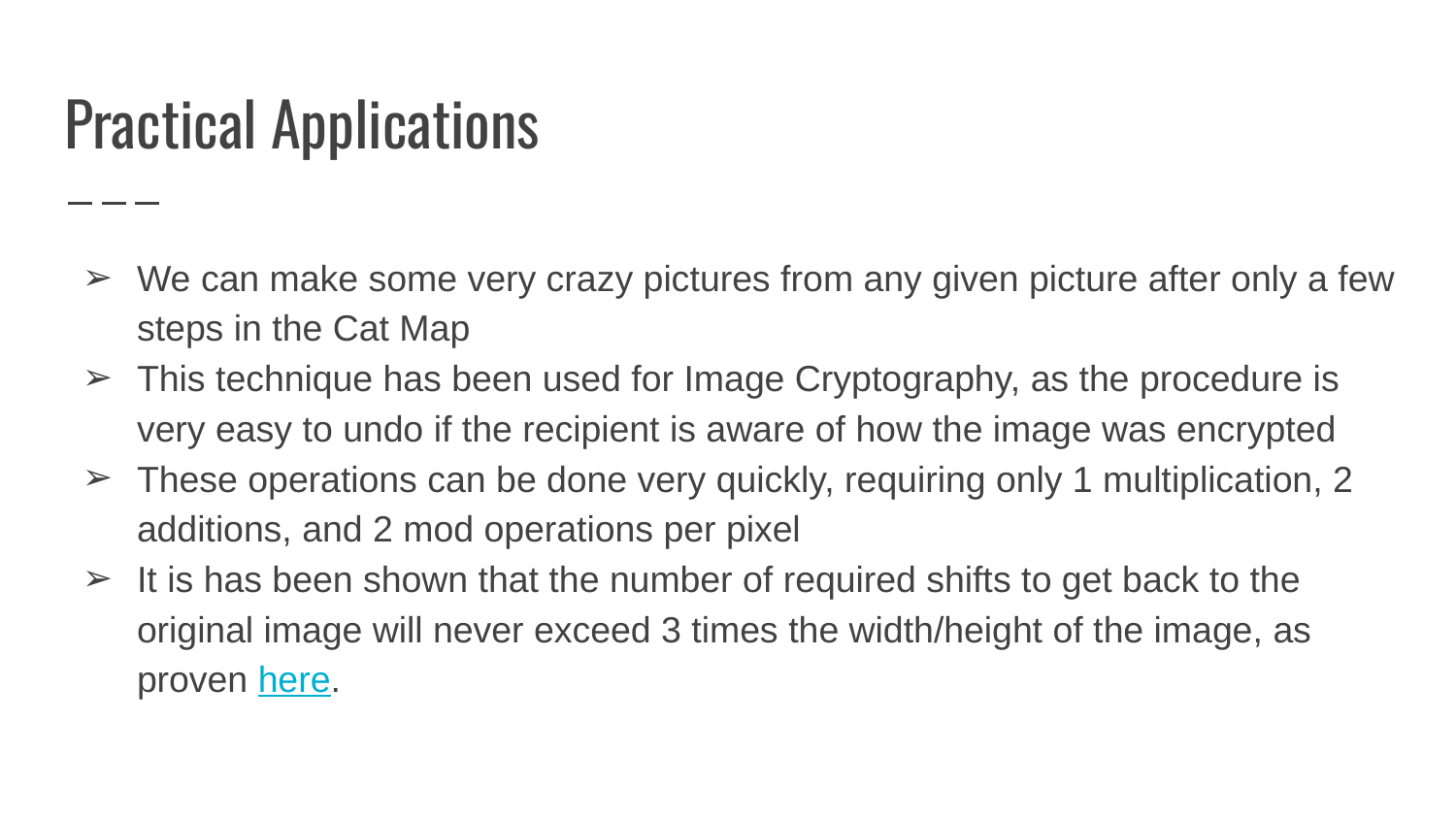

# Practical Applications
We can make some very crazy pictures from any given picture after only a few steps in the Cat Map
This technique has been used for Image Cryptography, as the procedure is very easy to undo if the recipient is aware of how the image was encrypted
These operations can be done very quickly, requiring only 1 multiplication, 2 additions, and 2 mod operations per pixel
It is has been shown that the number of required shifts to get back to the original image will never exceed 3 times the width/height of the image, as proven here.